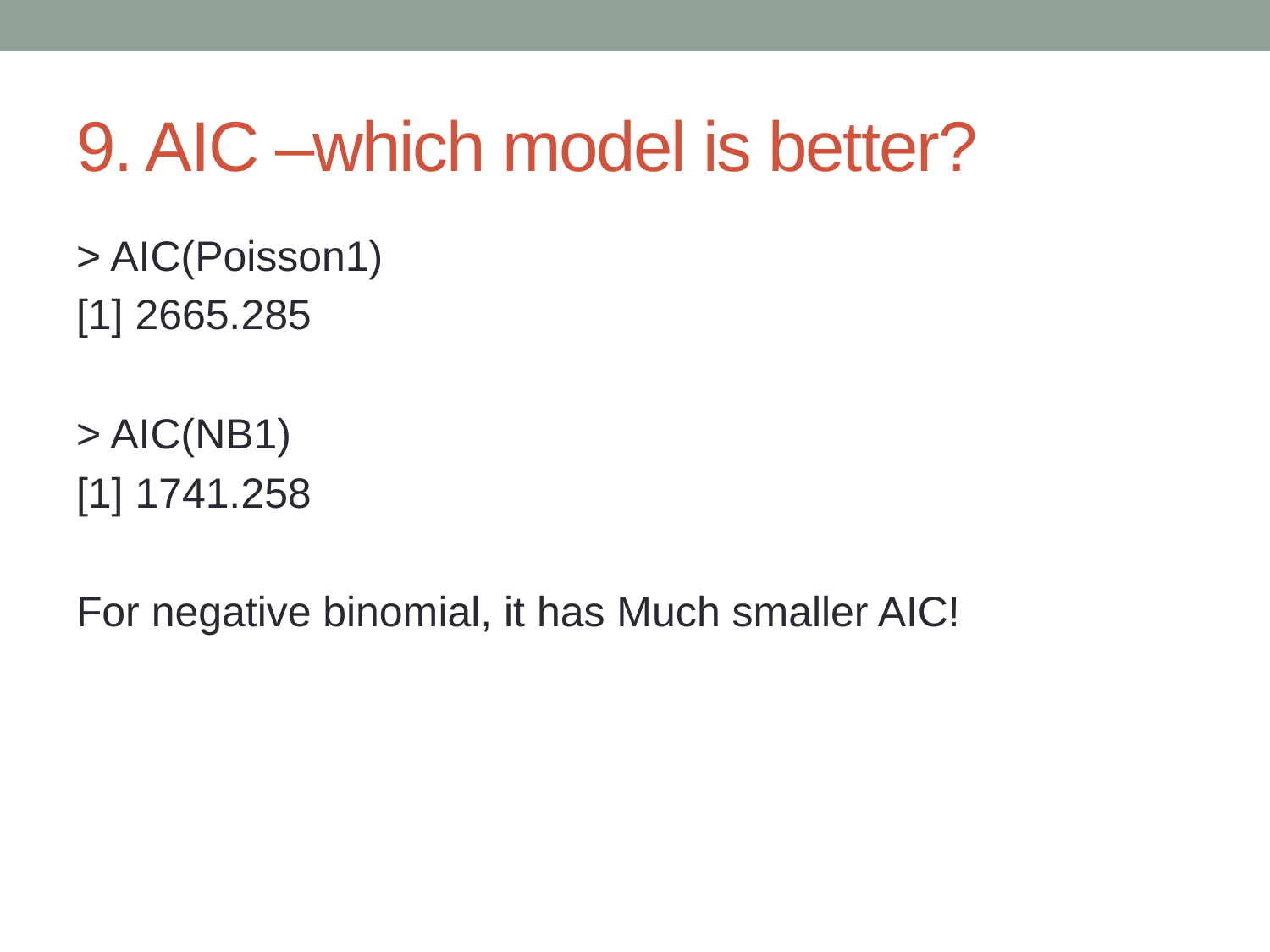

# 9. AIC –which model is better?
> AIC(Poisson1)
[1] 2665.285

> AIC(NB1)
[1] 1741.258

For negative binomial, it has Much smaller AIC!